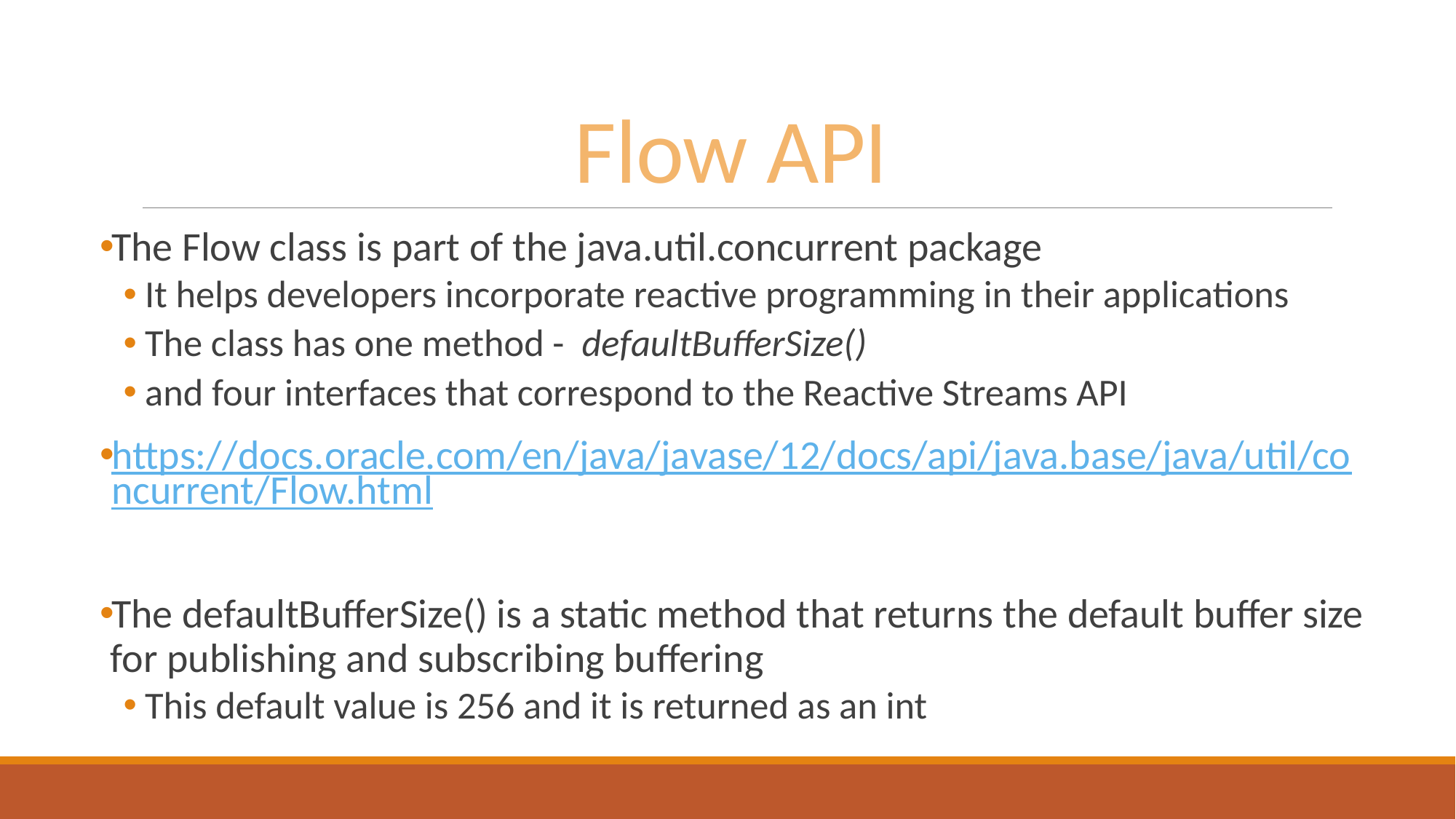

# Flow API
The Flow class is part of the java.util.concurrent package
It helps developers incorporate reactive programming in their applications
The class has one method -  defaultBufferSize()
and four interfaces that correspond to the Reactive Streams API
https://docs.oracle.com/en/java/javase/12/docs/api/java.base/java/util/concurrent/Flow.html

The defaultBufferSize() is a static method that returns the default buffer size for publishing and subscribing buffering
This default value is 256 and it is returned as an int